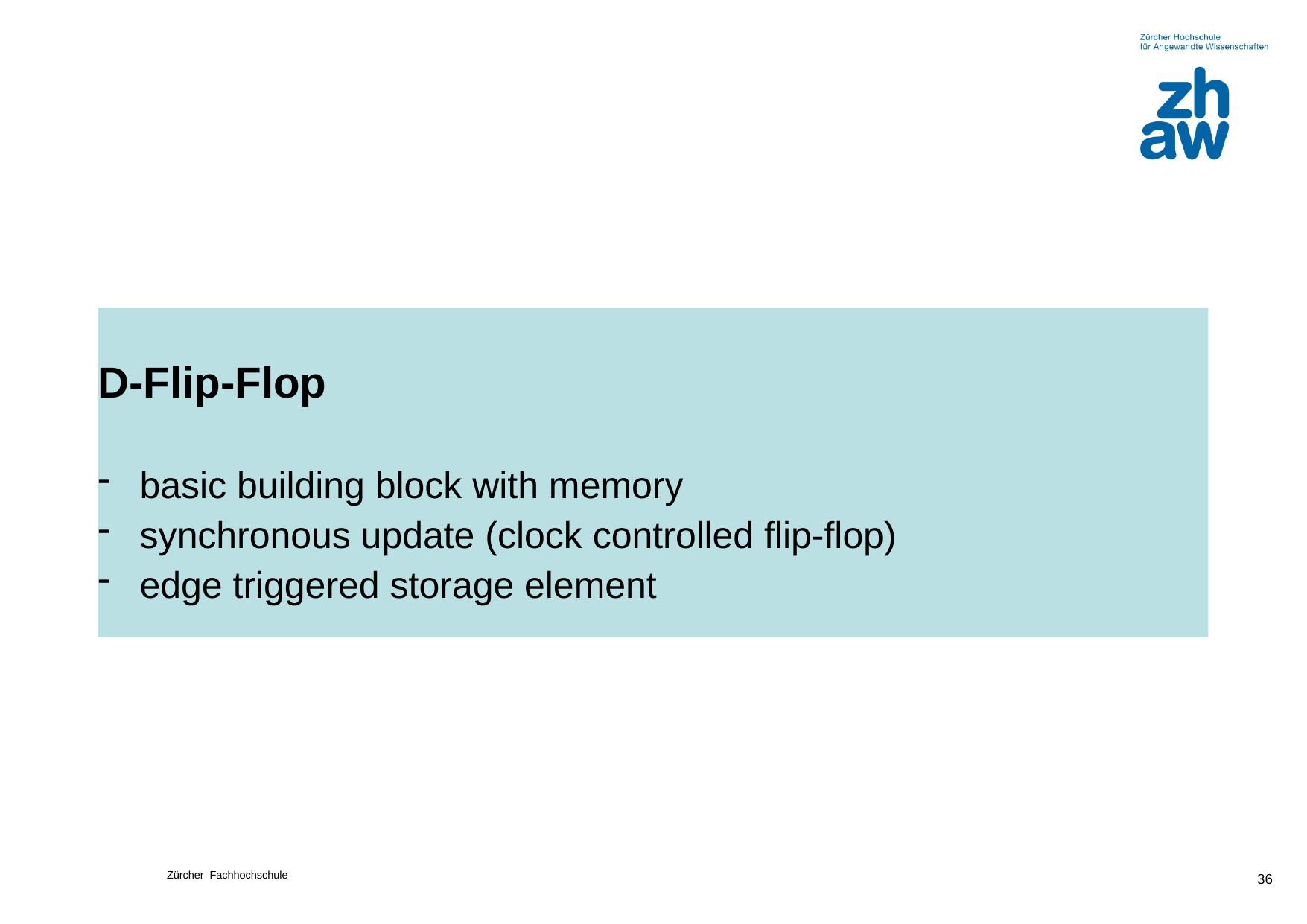

D-Flip-Flop

basic building block with memory
synchronous update (clock controlled flip-flop)
edge triggered storage element

36